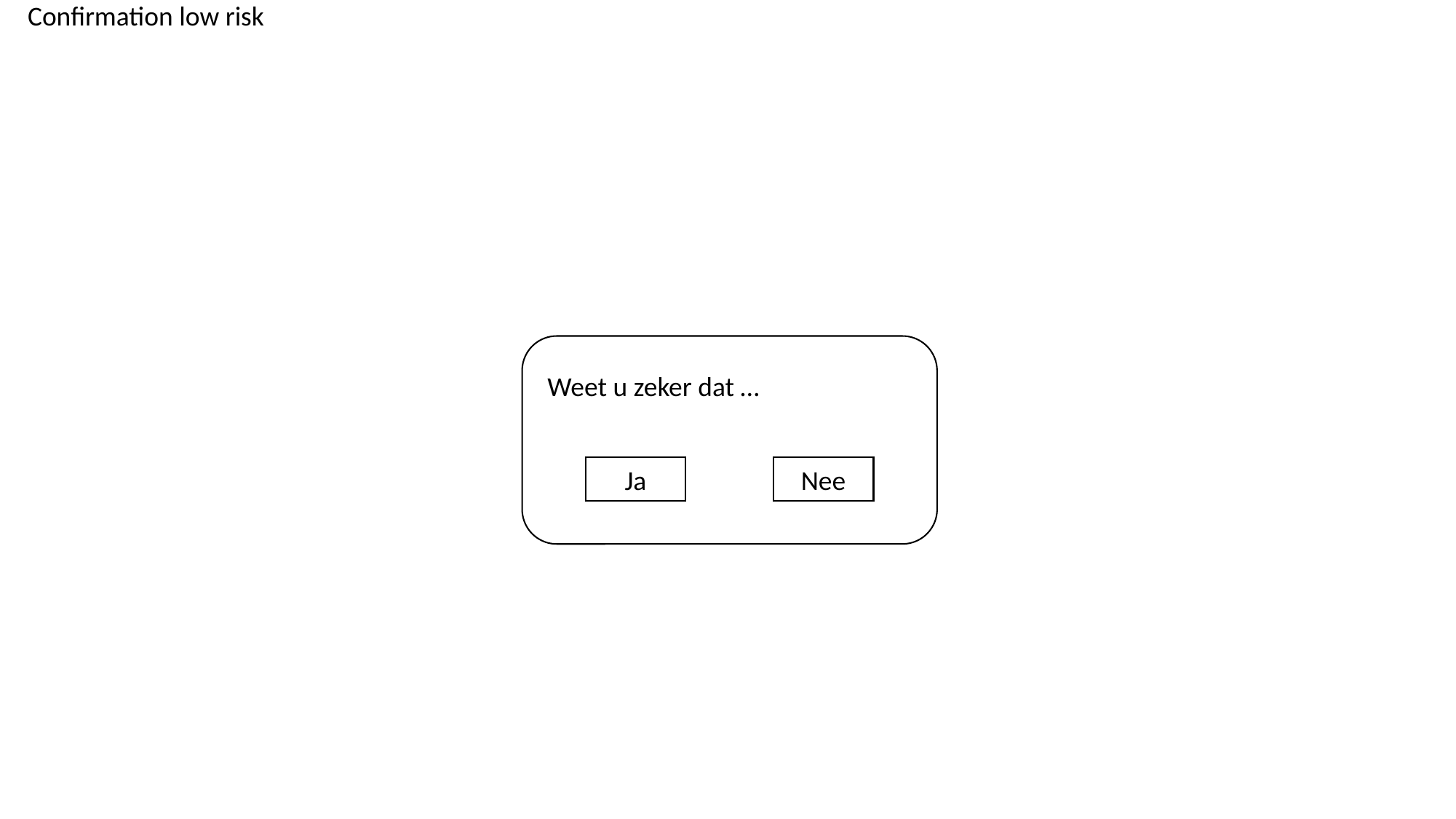

Confirmation low risk

Weet u zeker dat …
Ja
Nee